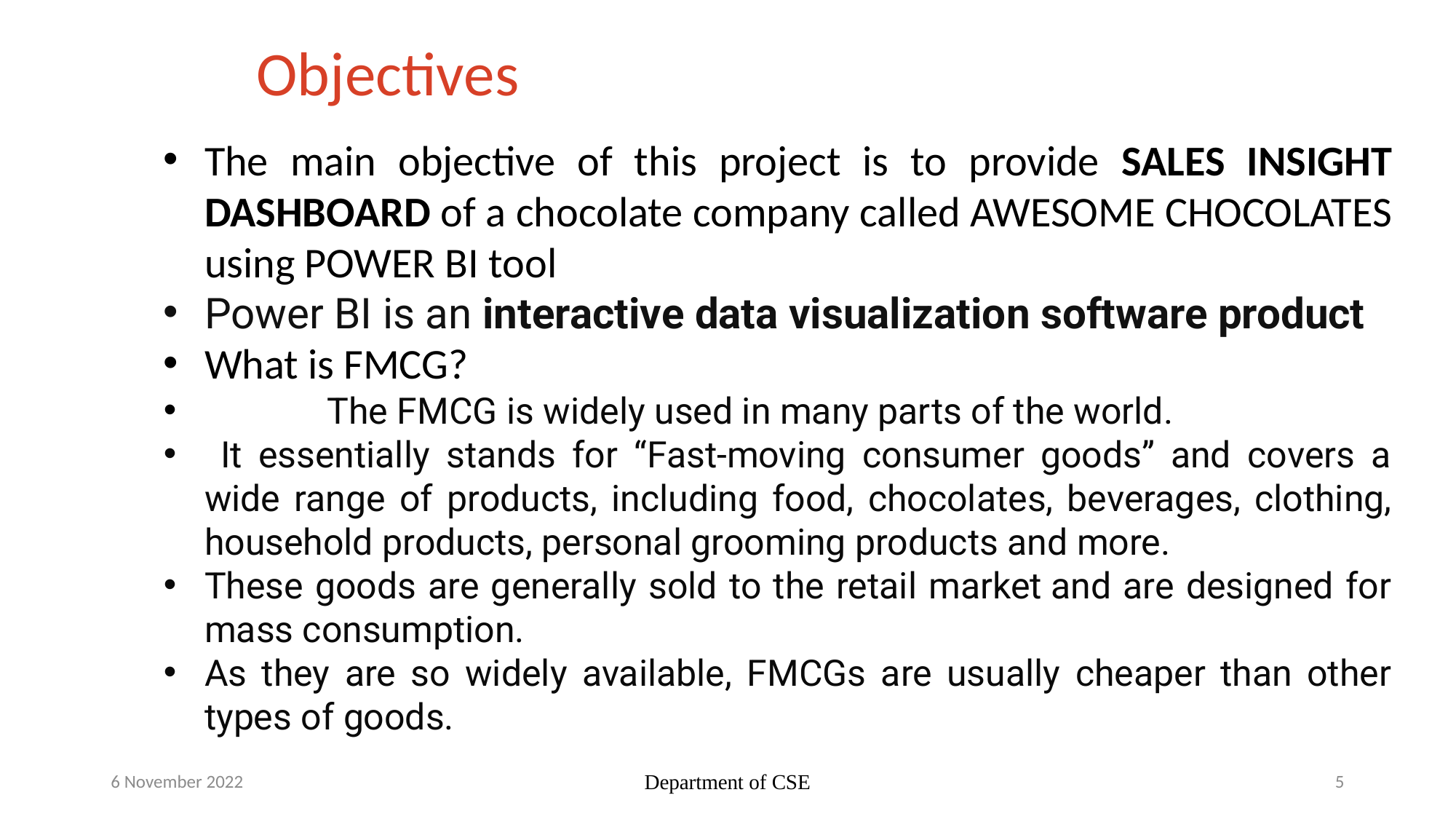

# Objectives
The main objective of this project is to provide SALES INSIGHT DASHBOARD of a chocolate company called AWESOME CHOCOLATES using POWER BI tool
Power BI is an interactive data visualization software product
What is FMCG?
               The FMCG is widely used in many parts of the world.
 It essentially stands for “Fast-moving consumer goods” and covers a wide range of products, including food, chocolates, beverages, clothing, household products, personal grooming products and more.
These goods are generally sold to the retail market and are designed for mass consumption.
As they are so widely available, FMCGs are usually cheaper than other types of goods.

6 November 2022
Department of CSE
5